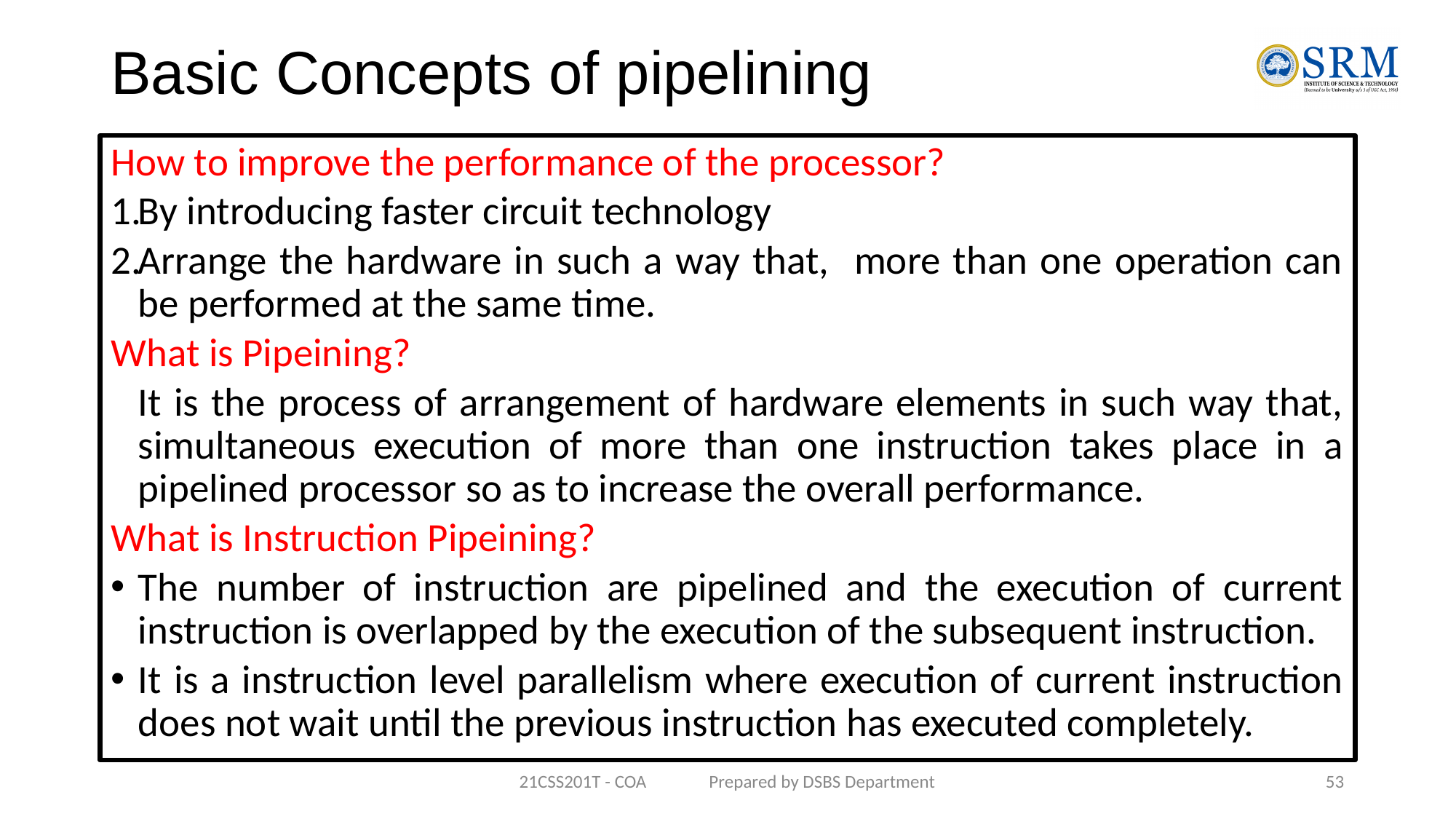

# Basic Concepts of pipelining
How to improve the performance of the processor?
By introducing faster circuit technology
Arrange the hardware in such a way that,  more than one operation can be performed at the same time.
What is Pipeining?
	It is the process of arrangement of hardware elements in such way that, simultaneous execution of more than one instruction takes place in a pipelined processor so as to increase the overall performance.
What is Instruction Pipeining?
The number of instruction are pipelined and the execution of current instruction is overlapped by the execution of the subsequent instruction.
It is a instruction level parallelism where execution of current instruction does not wait until the previous instruction has executed completely.

21CSS201T - COA               Prepared by DSBS Department
53